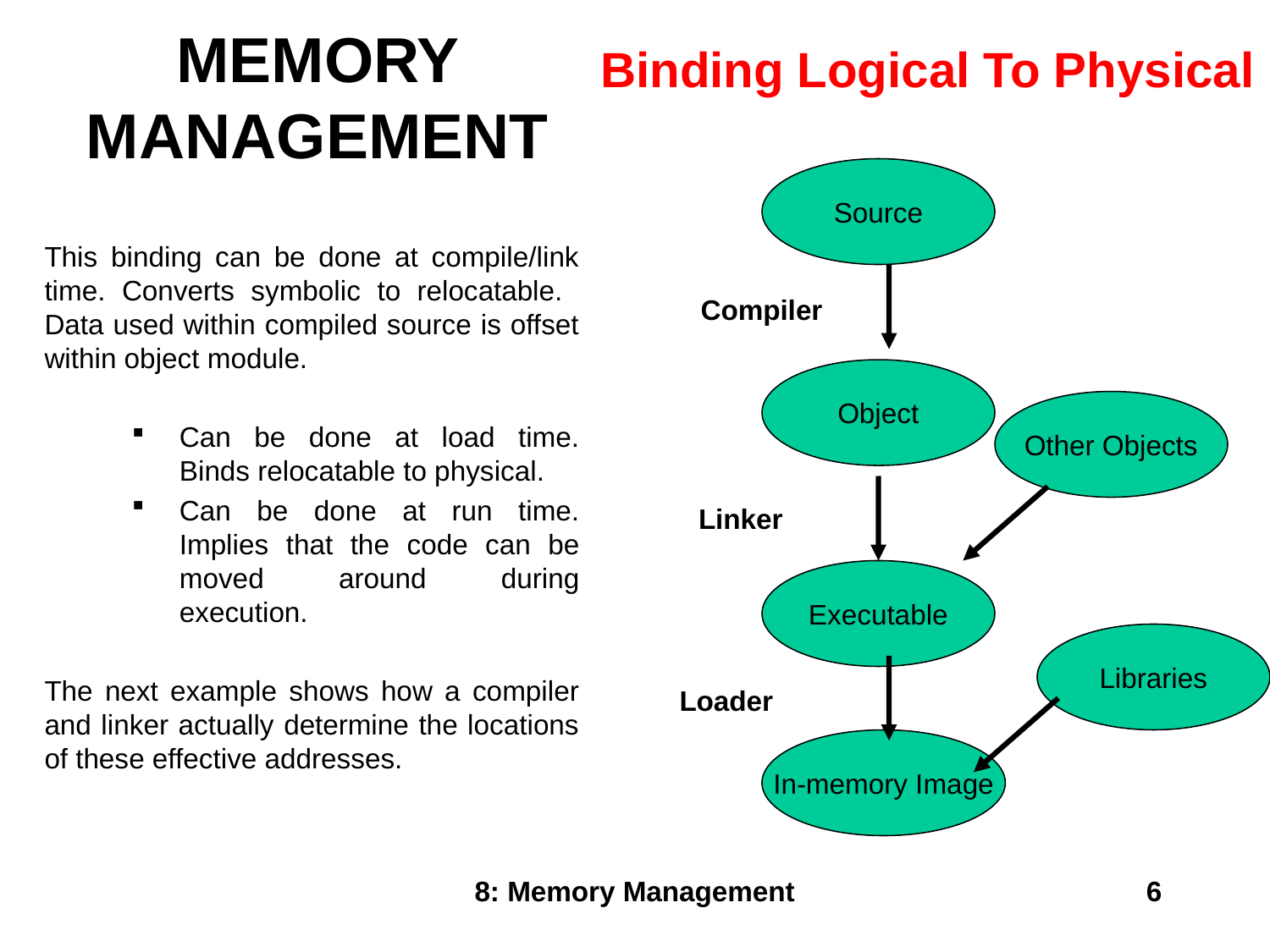

Binding Logical To Physical
# MEMORY MANAGEMENT
Source
This binding can be done at compile/link time. Converts symbolic to relocatable.  Data used within compiled source is offset within object module.

Can be done at load time. Binds relocatable to physical.
Can be done at run time. Implies that the code can be moved around during execution.

The next example shows how a compiler and linker actually determine the locations of these effective addresses.

Compiler
Object
Other Objects

Linker
Executable
Libraries

Loader

In-memory Image
8: Memory Management
6